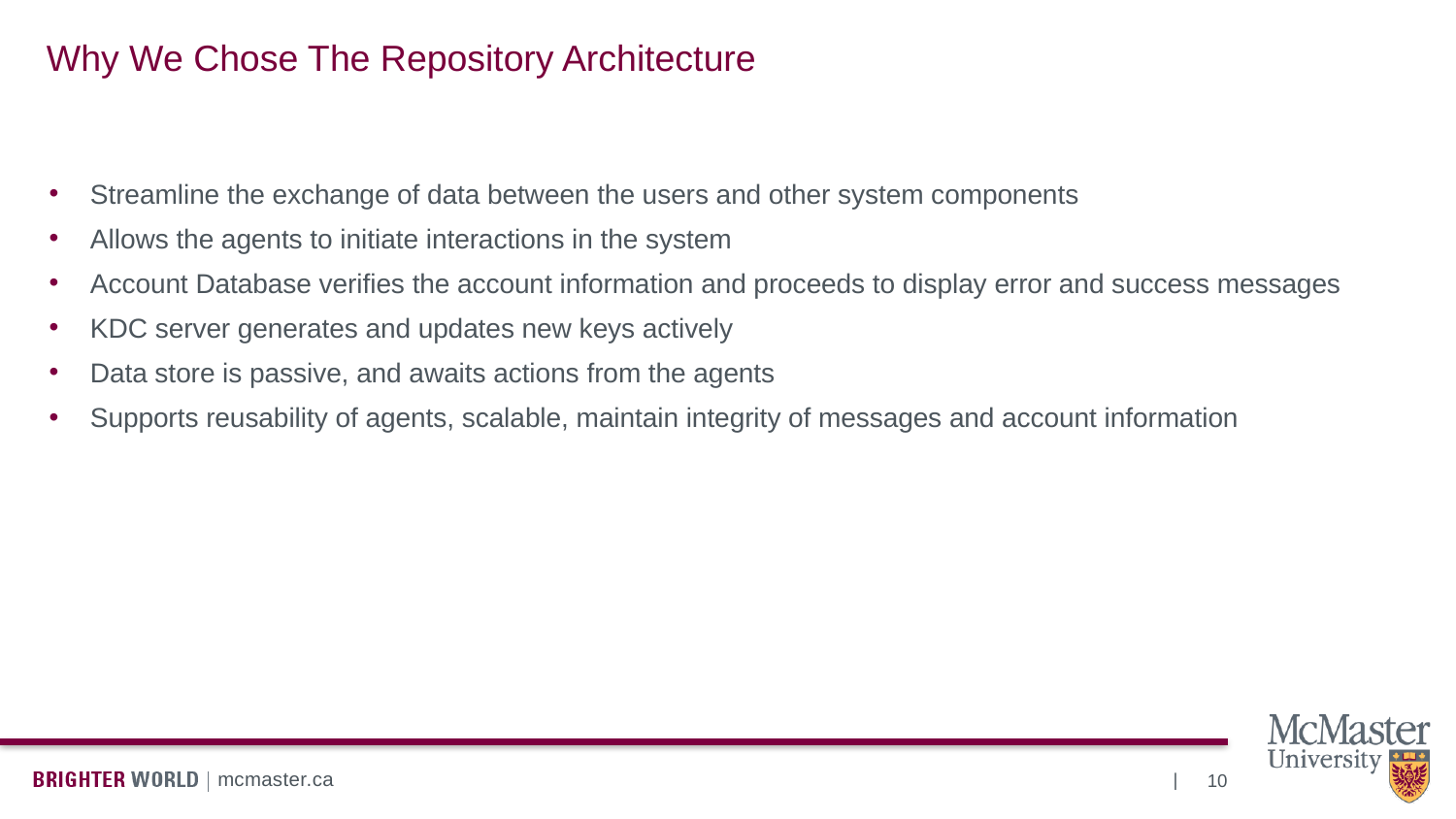

# Why We Chose The Repository Architecture

Streamline the exchange of data between the users and other system components
Allows the agents to initiate interactions in the system
Account Database verifies the account information and proceeds to display error and success messages
KDC server generates and updates new keys actively
Data store is passive, and awaits actions from the agents
Supports reusability of agents, scalable, maintain integrity of messages and account information
10